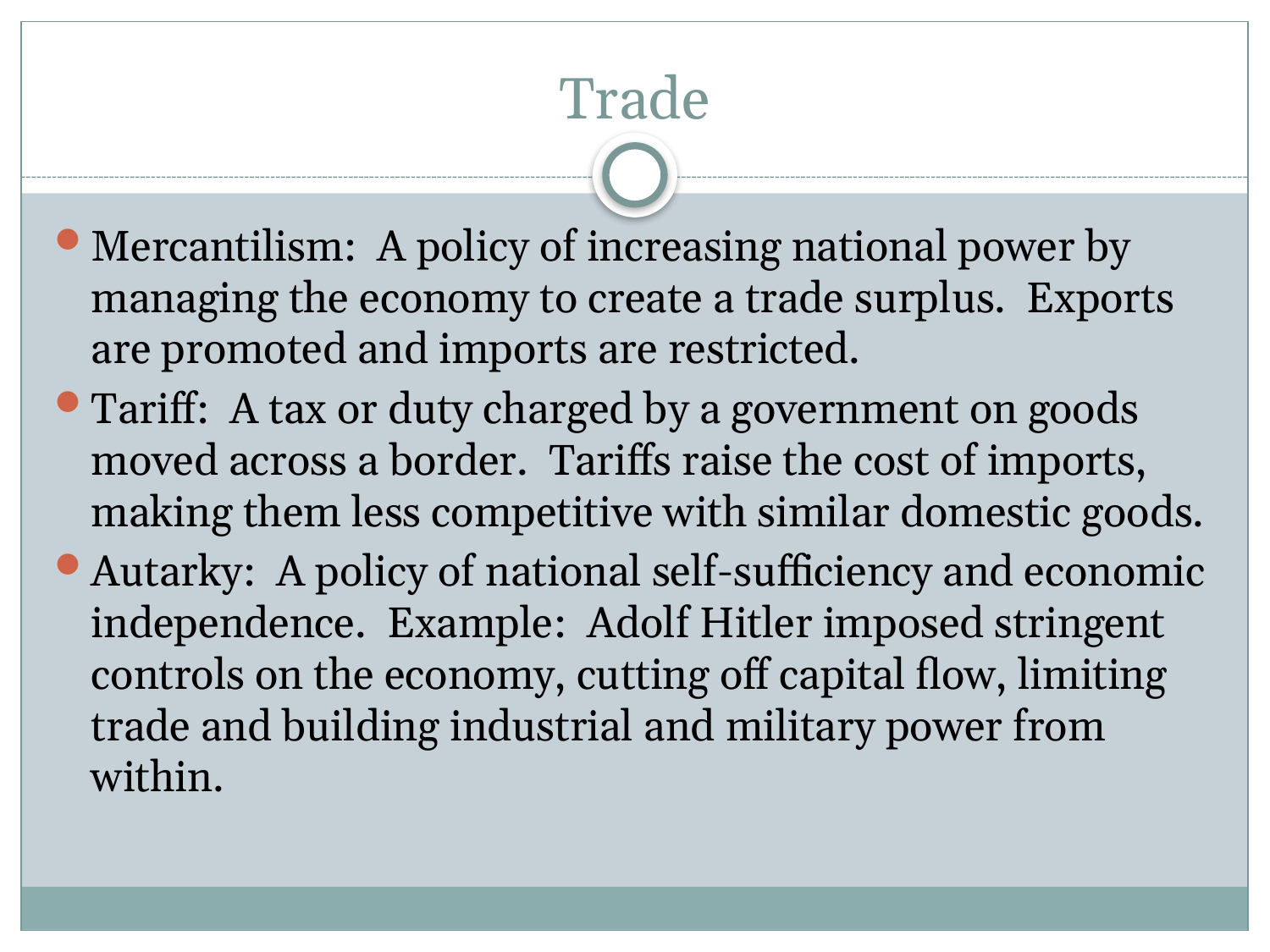

# Trade
Mercantilism:  A policy of increasing national power by managing the economy to create a trade surplus.  Exports are promoted and imports are restricted.
Tariff:  A tax or duty charged by a government on goods moved across a border.  Tariffs raise the cost of imports, making them less competitive with similar domestic goods.
Autarky:  A policy of national self-sufficiency and economic independence.  Example:  Adolf Hitler imposed stringent controls on the economy, cutting off capital flow, limiting trade and building industrial and military power from within.